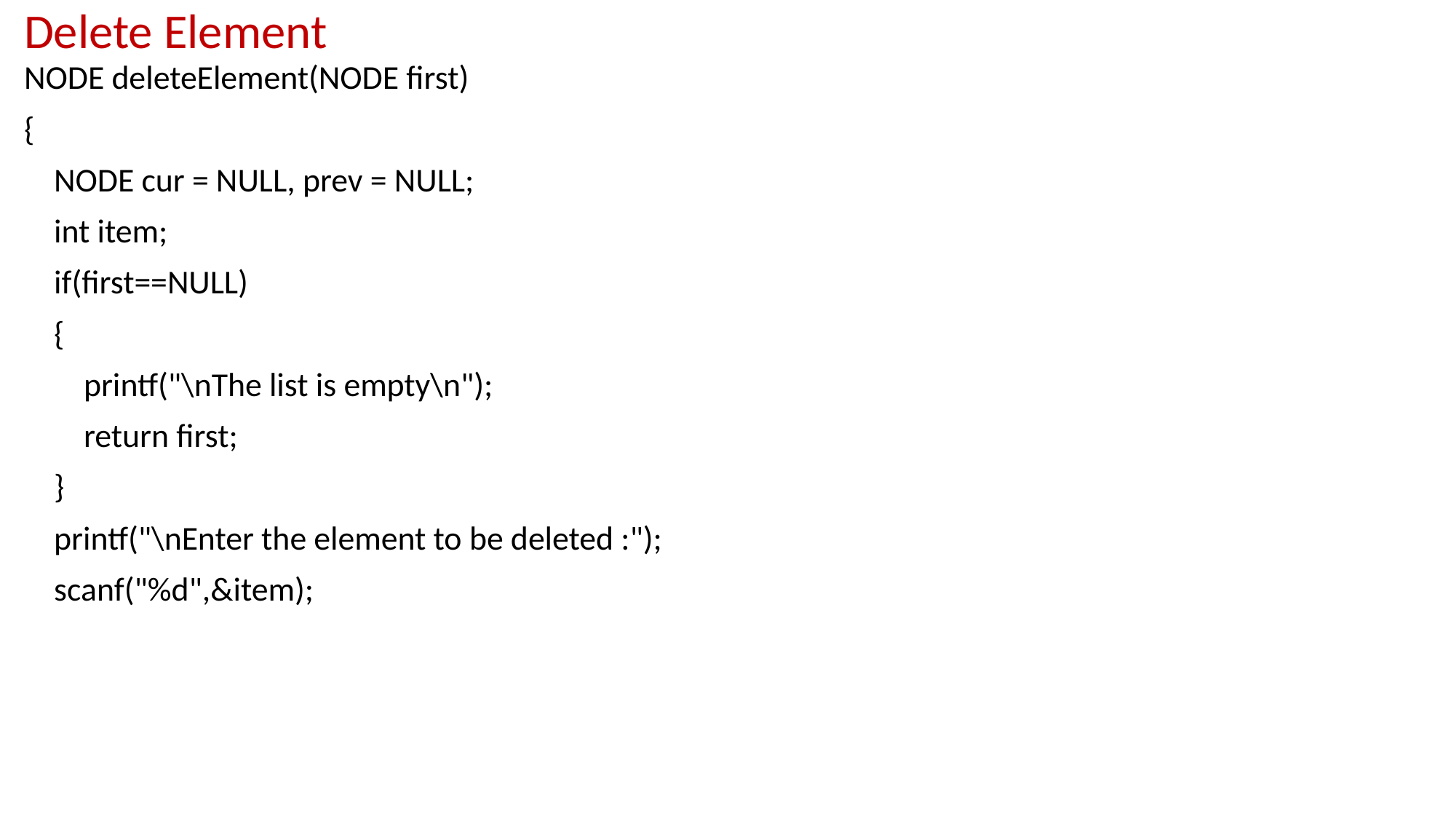

# Delete Element
NODE deleteElement(NODE first)
{
    NODE cur = NULL, prev = NULL;
    int item;
    if(first==NULL)
    {
        printf("\nThe list is empty\n");
        return first;
    }
    printf("\nEnter the element to be deleted :");
    scanf("%d",&item);